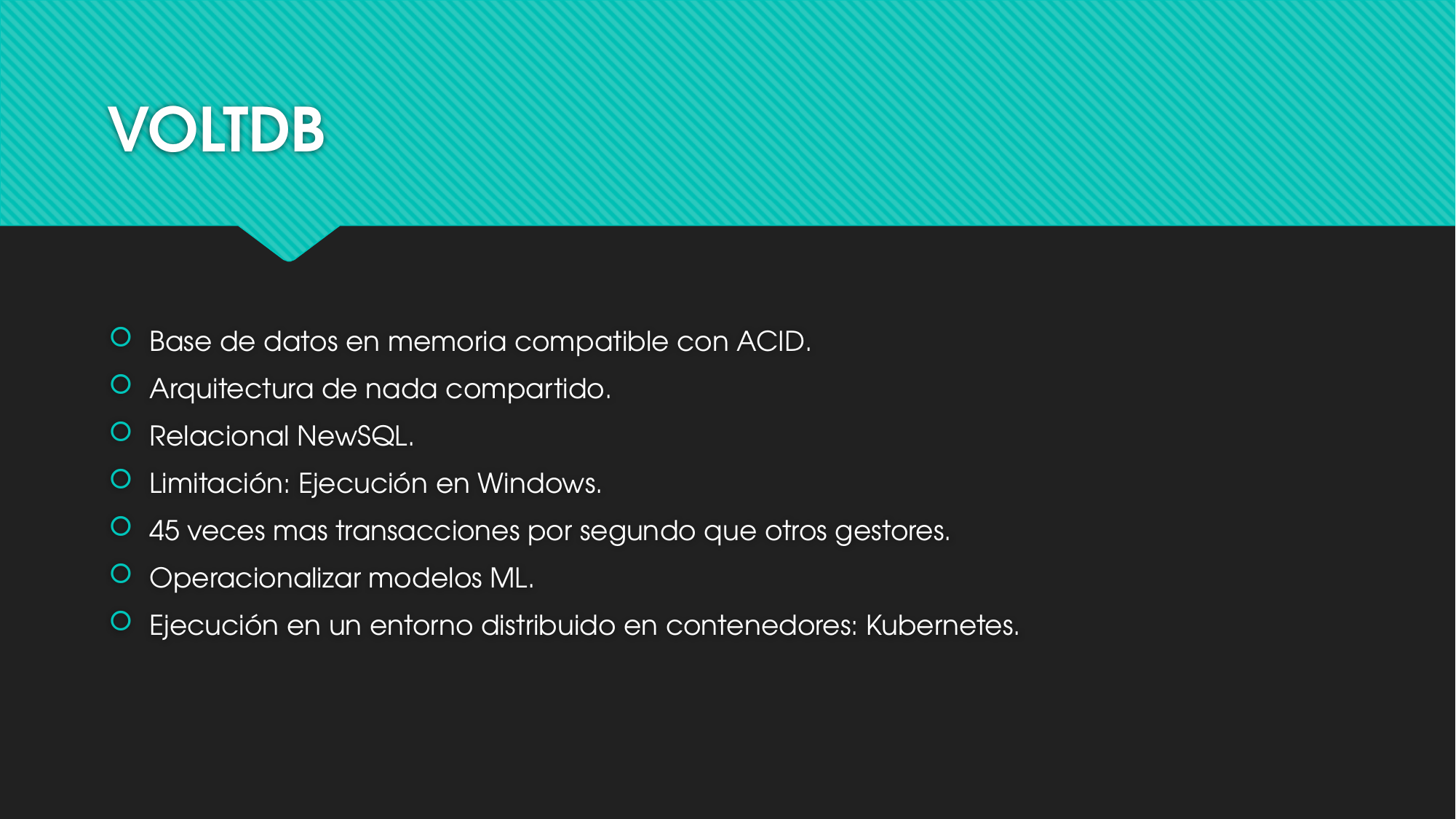

# VOLTDB
Base de datos en memoria compatible con ACID.
Arquitectura de nada compartido.
Relacional NewSQL.
Limitación: Ejecución en Windows.
45 veces mas transacciones por segundo que otros gestores.
Operacionalizar modelos ML.
Ejecución en un entorno distribuido en contenedores: Kubernetes.